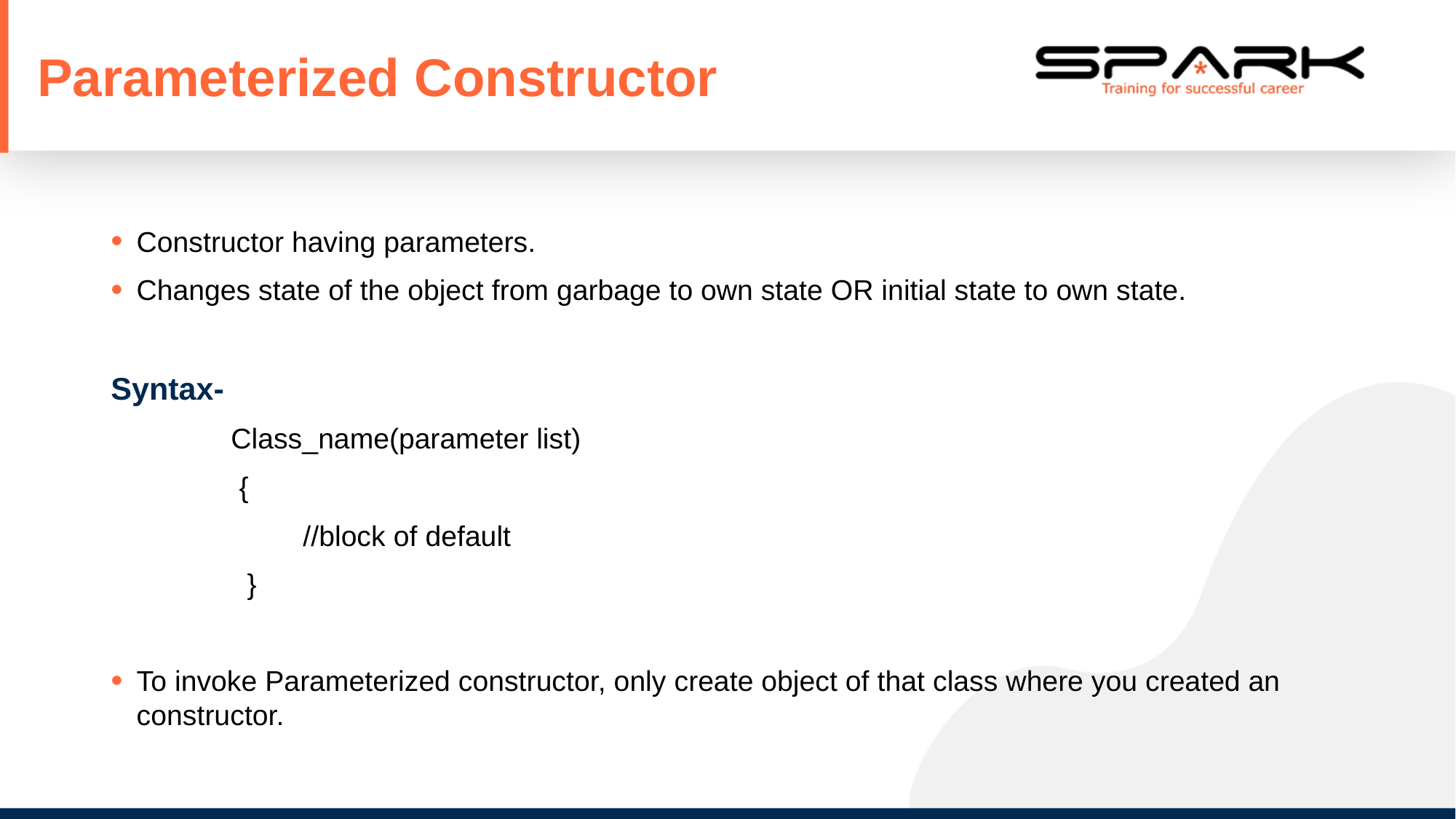

# Parameterized Constructor
Constructor having parameters.
Changes state of the object from garbage to own state OR initial state to own state.

Syntax-
               Class_name(parameter list)
                {
                        //block of default
                 }

To invoke Parameterized constructor, only create object of that class where you created an constructor.